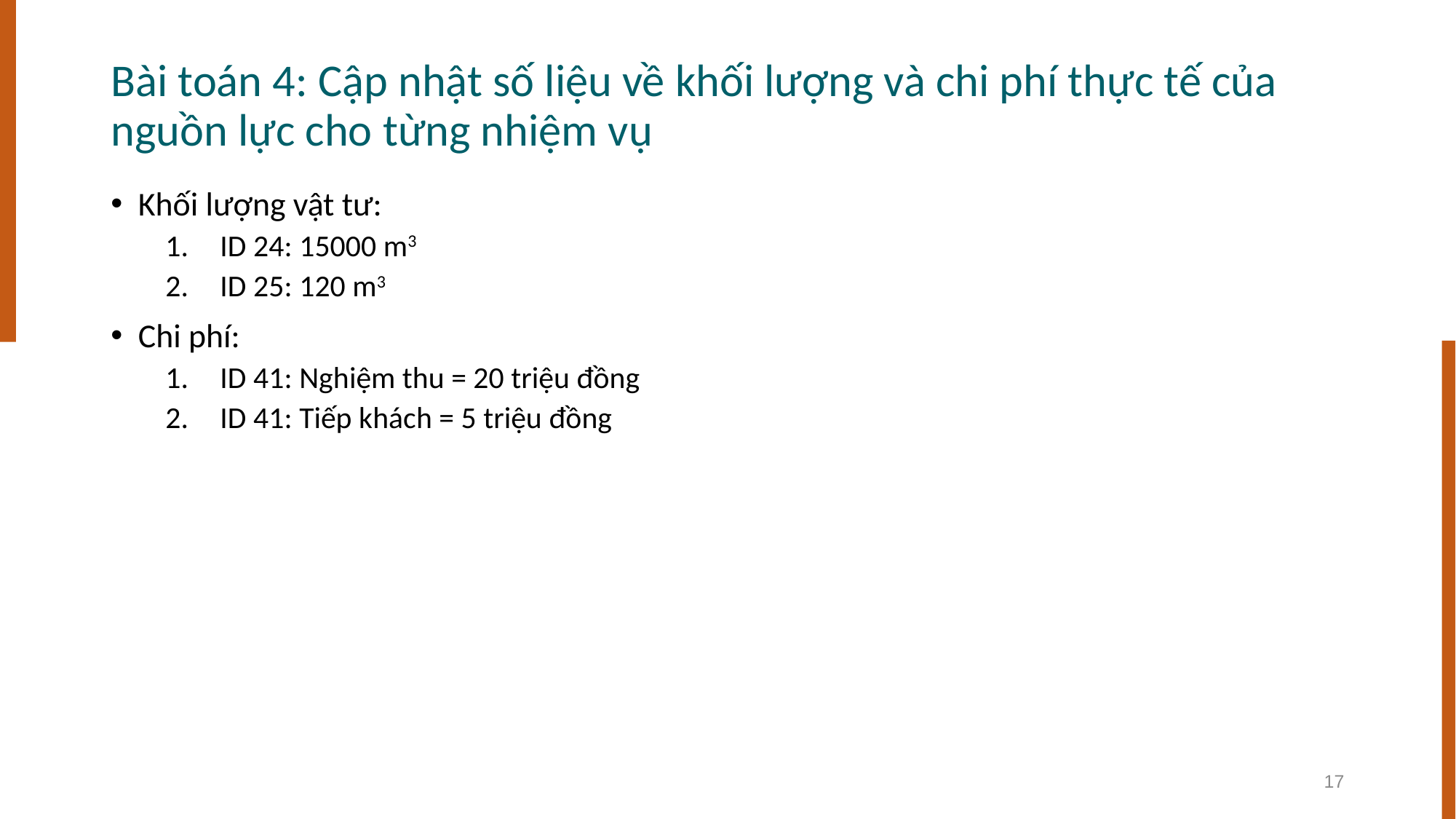

# Bài toán 4: Cập nhật số liệu về khối lượng và chi phí thực tế của nguồn lực cho từng nhiệm vụ
Khối lượng vật tư:
ID 24: 15000 m3
ID 25: 120 m3
Chi phí:
ID 41: Nghiệm thu = 20 triệu đồng
ID 41: Tiếp khách = 5 triệu đồng

17